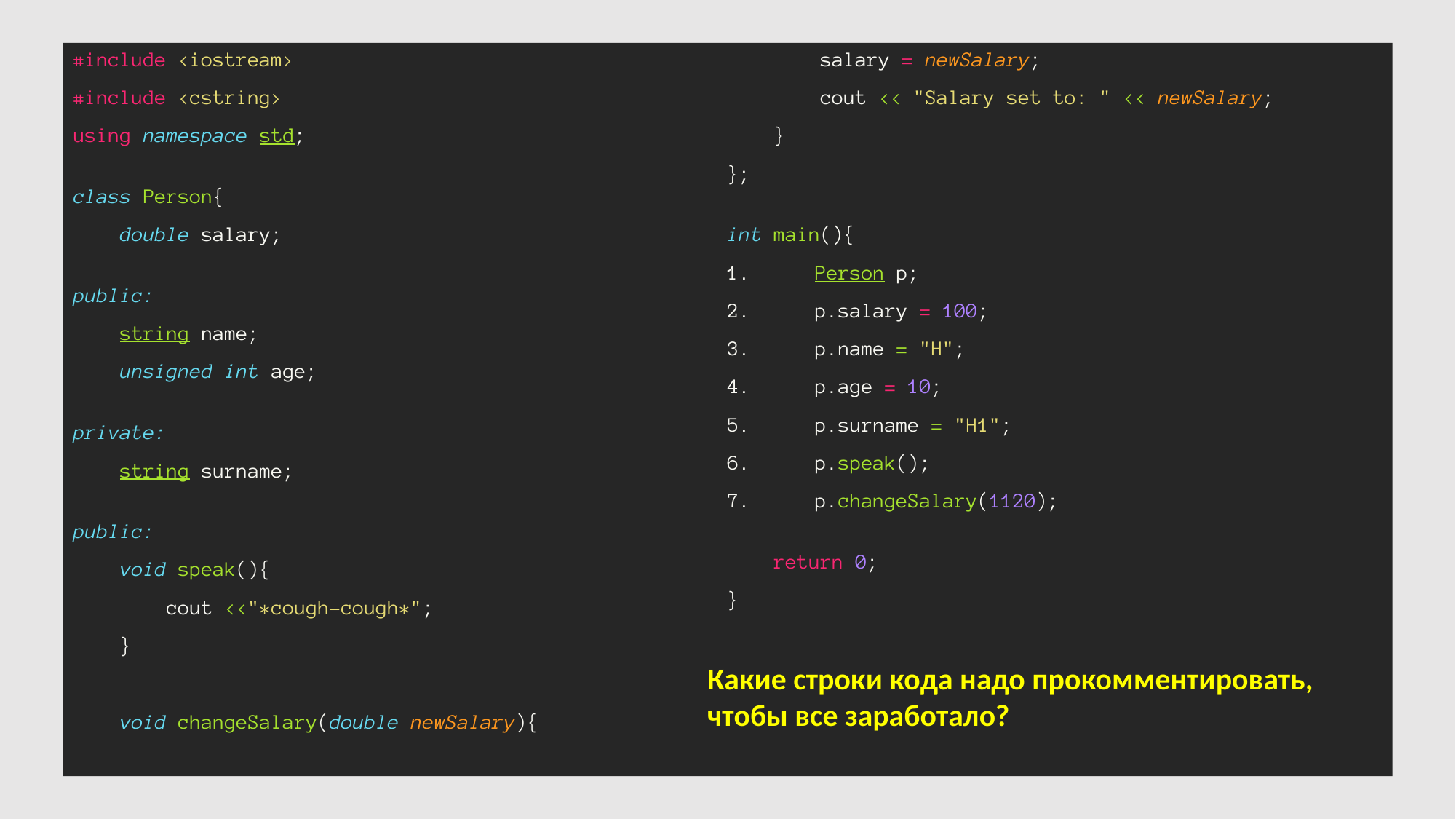

#include <iostream>
#include <cstring>
using namespace std;
class Person{
    double salary;
public:
    string name;
    unsigned int age;
private:
    string surname;
public:
    void speak(){
        cout <<"*cough-cough*";
    }

    void changeSalary(double newSalary){
        salary = newSalary;
        cout << "Salary set to: " << newSalary;
    }
};
int main(){
    Person p;
    p.salary = 100;
    p.name = "H";
    p.age = 10;
    p.surname = "H1";
    p.speak();
    p.changeSalary(1120);
    return 0;
}

Какие строки кода надо прокомментировать, чтобы все заработало?